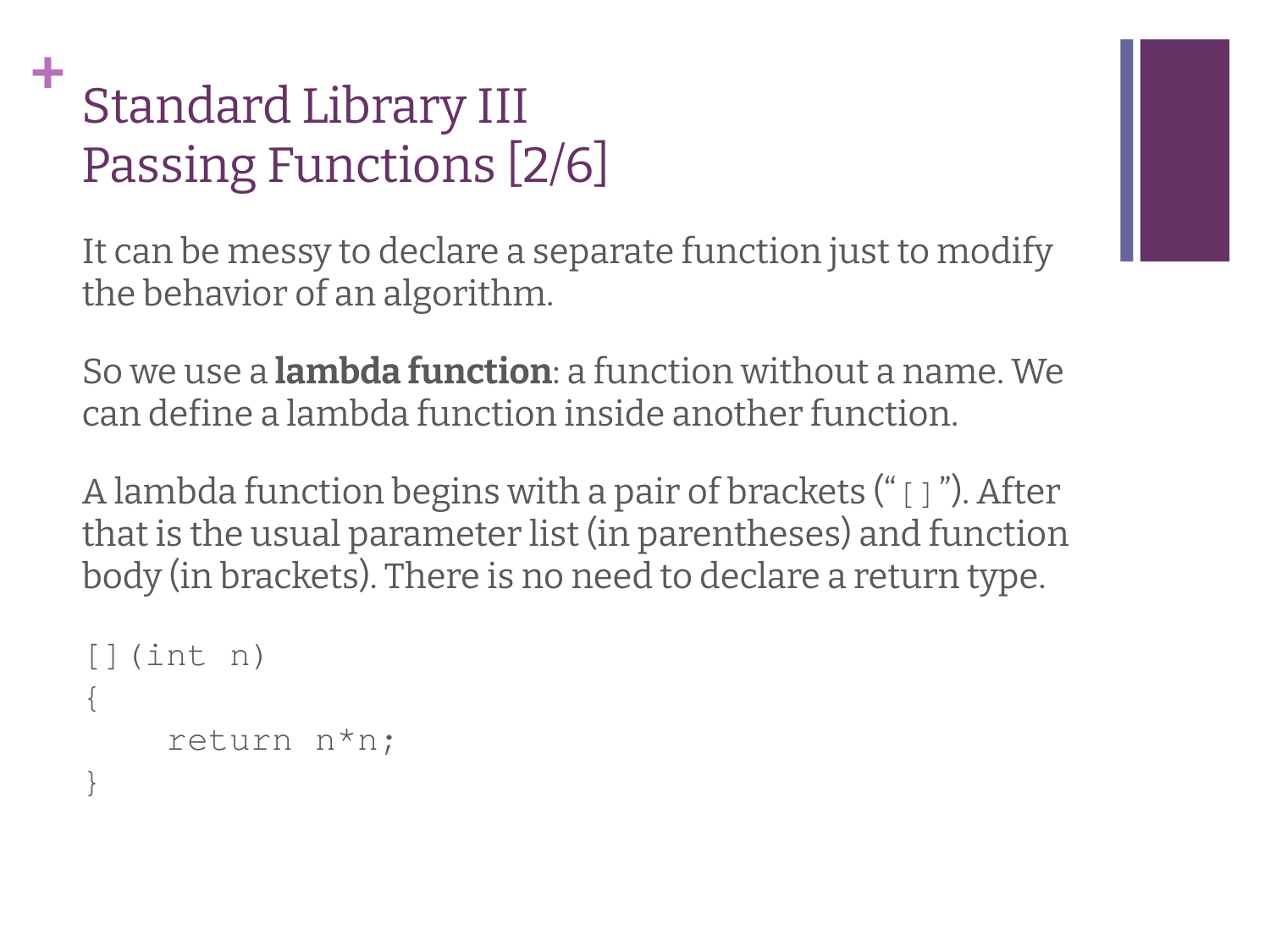

# Standard Library III Passing Functions [2/6]
It can be messy to declare a separate function just to modify the behavior of an algorithm.
So we use a lambda function: a function without a name. We can define a lambda function inside another function.
A lambda function begins with a pair of brackets (“[]”). After that is the usual parameter list (in parentheses) and function  body (in brackets). There is no need to declare a return type.
[](int n)
{
    return n*n;
}